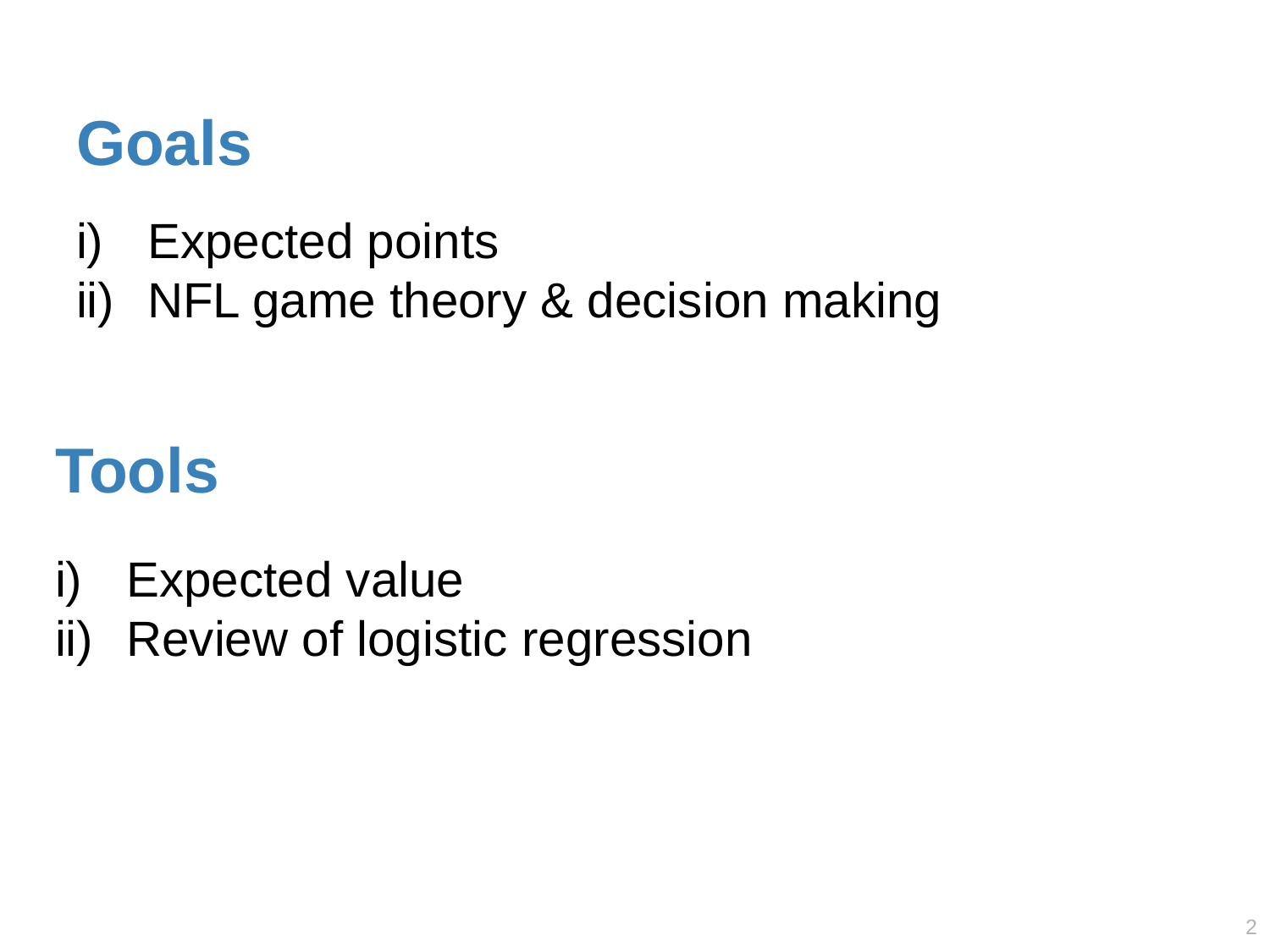

# Goals

Expected points
NFL game theory & decision making

Tools

Expected value
Review of logistic regression

2